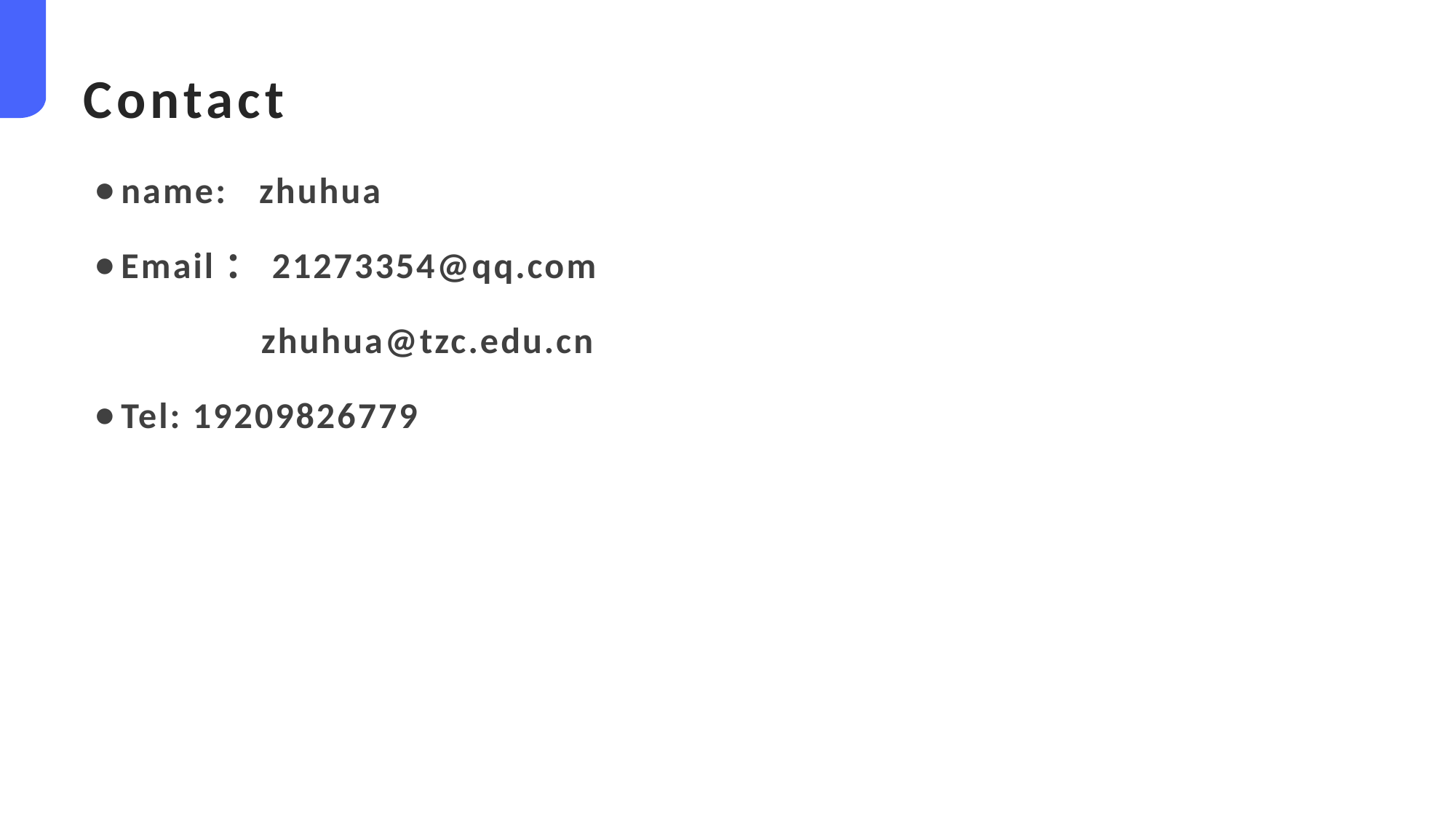

Contact
name:   zhuhua
Email：21273354@qq.com
                zhuhua@tzc.edu.cn
Tel: 19209826779